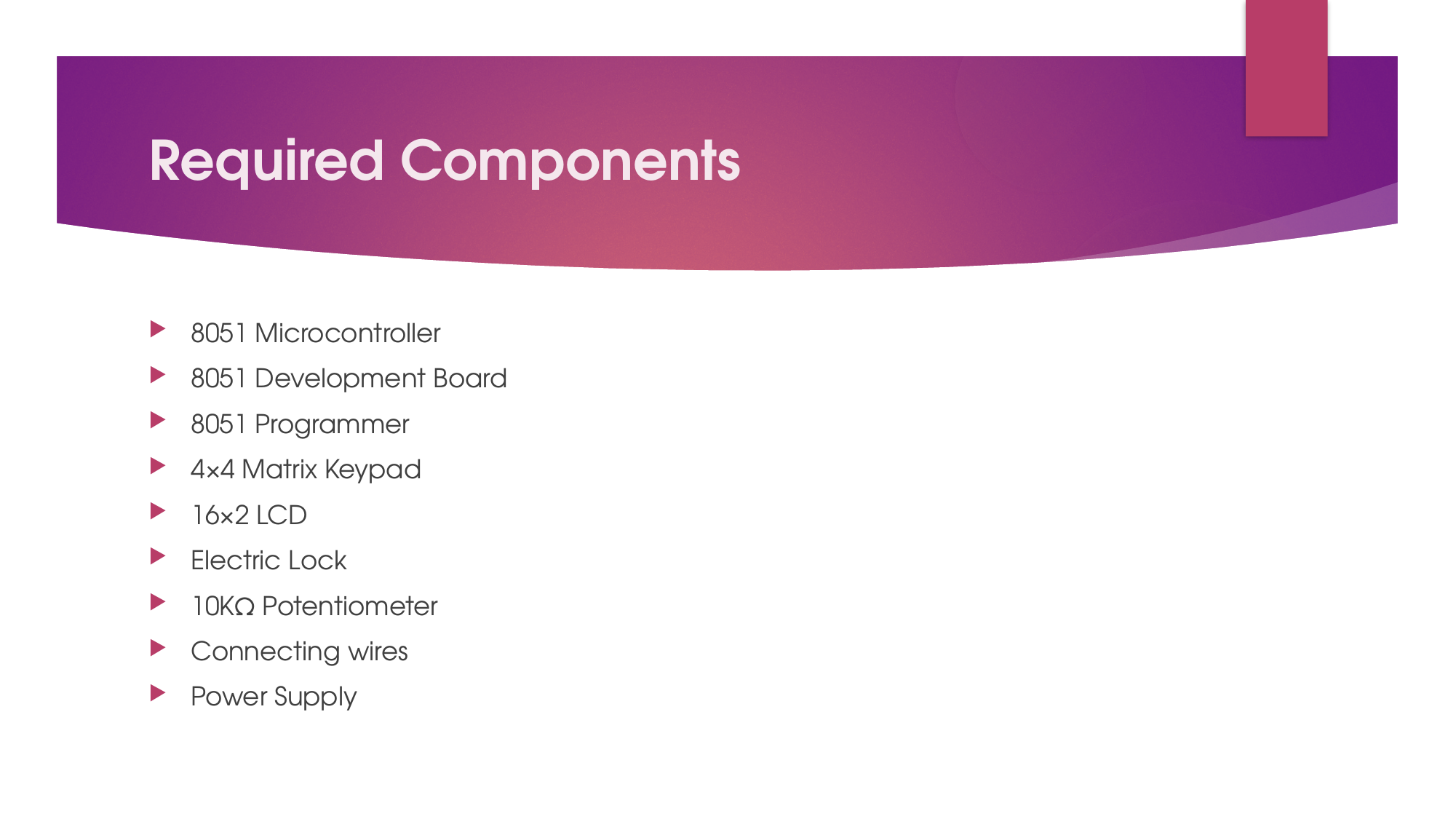

# Required Components
8051 Microcontroller
8051 Development Board
8051 Programmer
4×4 Matrix Keypad
16×2 LCD
Electric Lock
10KΩ Potentiometer
Connecting wires
Power Supply